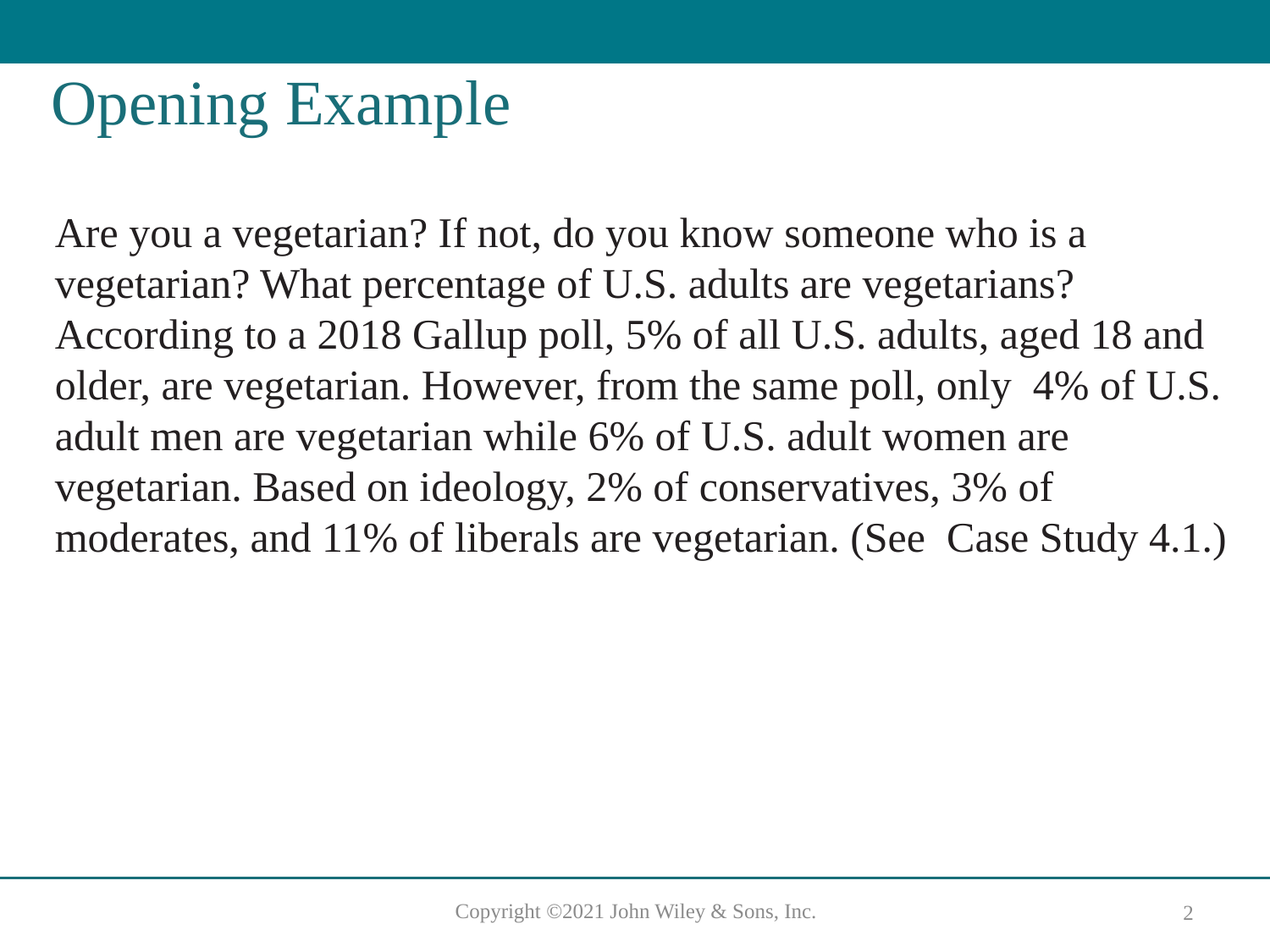

# Opening Example
Are you a vegetarian? If not, do you know someone who is a vegetarian? What percentage of U.S. adults are vegetarians? According to a 2018 Gallup poll, 5% of all U.S. adults, aged 18 and older, are vegetarian. However, from the same poll, only  4% of U.S. adult men are vegetarian while 6% of U.S. adult women are vegetarian. Based on ideology, 2% of conservatives, 3% of moderates, and 11% of liberals are vegetarian. (See  Case Study 4.1.)